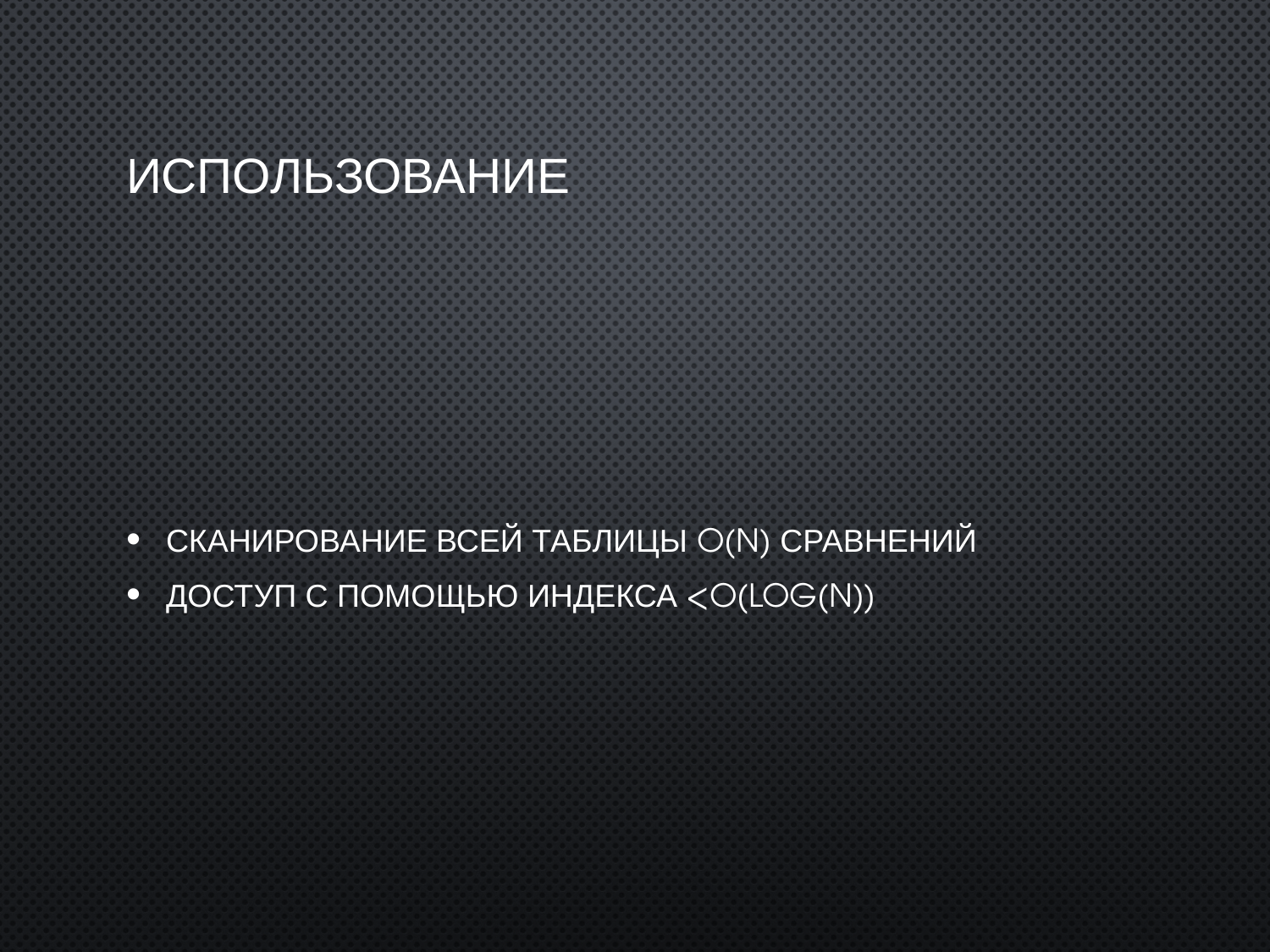

# Использование
Сканирование всей таблицы O(n) сравнений
Доступ с помощью индекса <O(log(n))